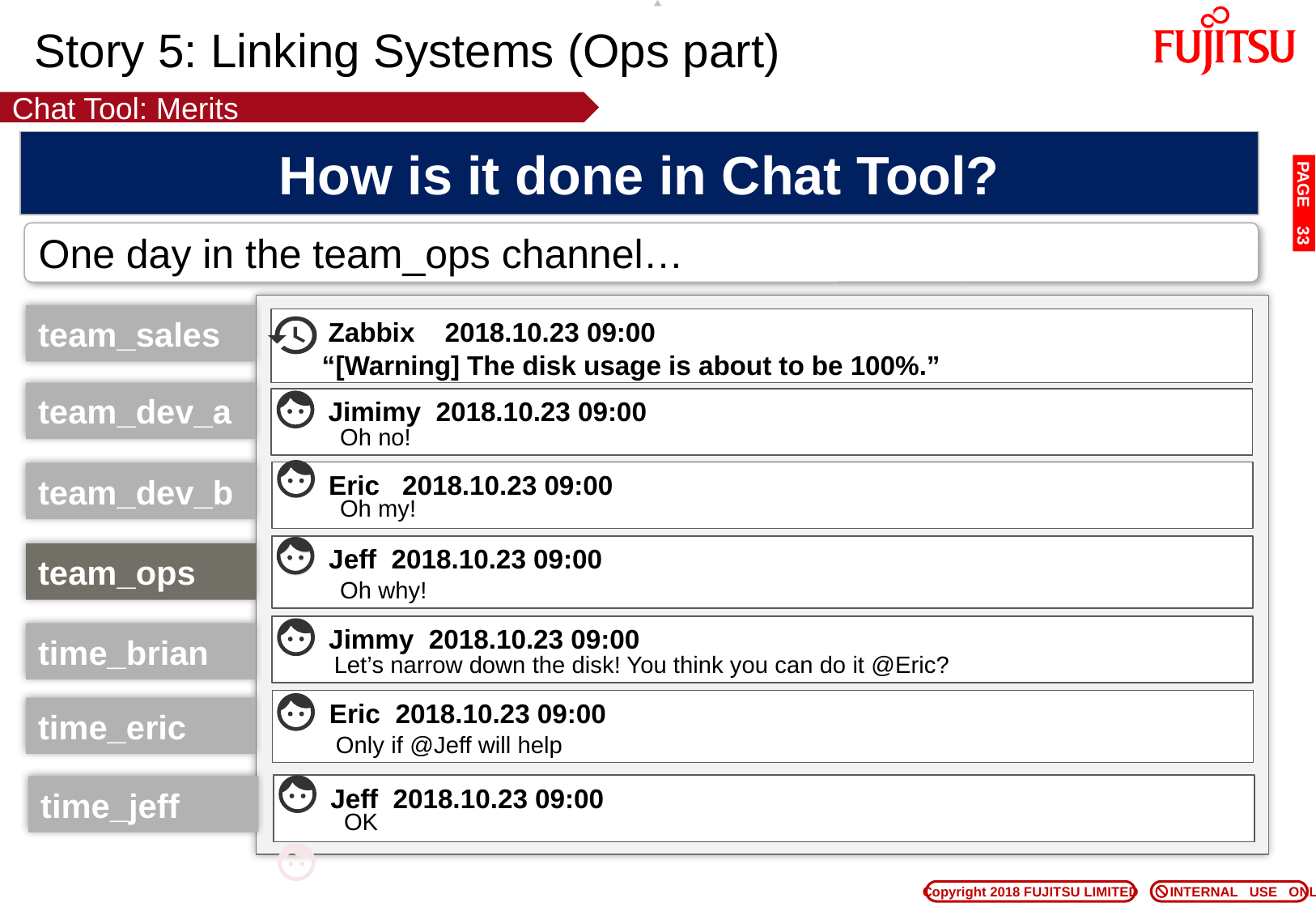

# Story 5: Linking Systems (Ops part)
Chat Tool: Merits
How is it done in Chat Tool?
PAGE    33
One day in the team_ops channel…

team_sales
      Zabbix    2018.10.23 09:00

“[Warning] The disk usage is about to be 100%.”
team_dev_a
      Jimimy  2018.10.23 09:00

Oh no!

      Eric   2018.10.23 09:00
team_dev_b
Oh my!
      Jeff  2018.10.23 09:00

team_ops
Oh why!
      Jimmy  2018.10.23 09:00

time_brian
Let’s narrow down the disk! You think you can do it @Eric?
      Eric  2018.10.23 09:00

time_eric
Only if @Jeff will help
      Jeff  2018.10.23 09:00

time_jeff
OK